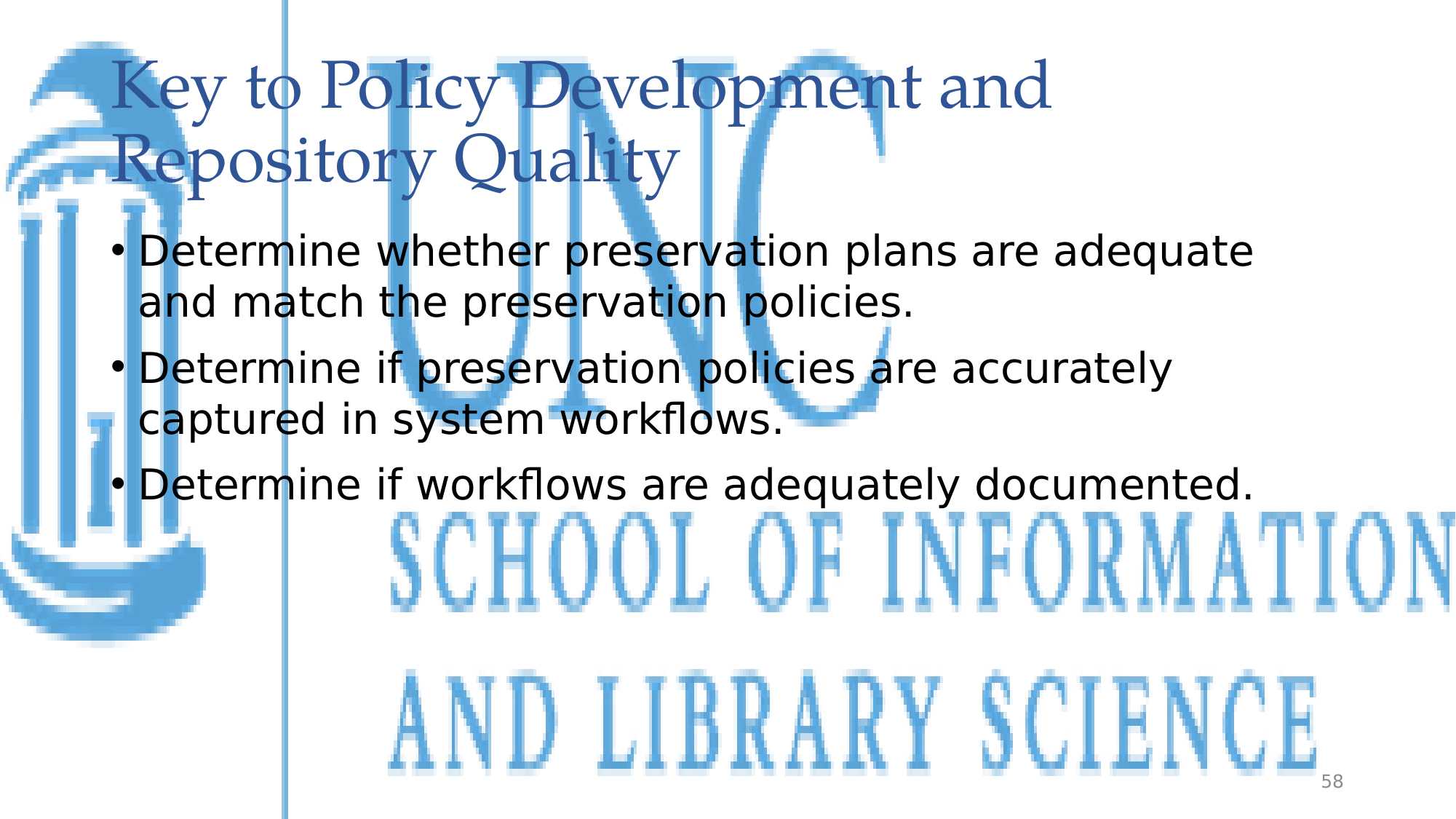

# Key to Policy Development and Repository Quality
Determine whether preservation plans are adequate and match the preservation policies.
Determine if preservation policies are accurately captured in system workflows.
Determine if workflows are adequately documented.
58